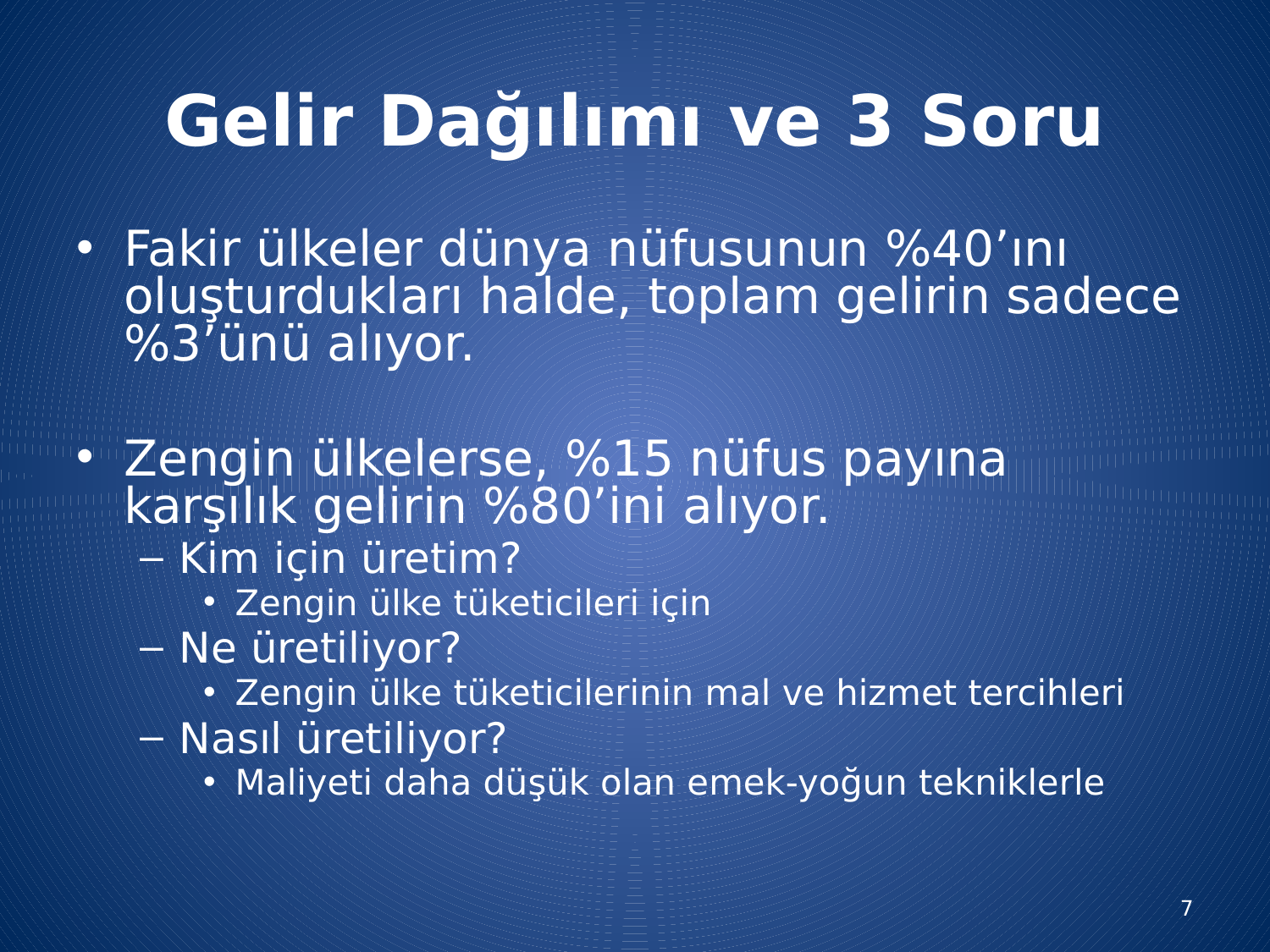

# Gelir Dağılımı ve 3 Soru
Fakir ülkeler dünya nüfusunun %40’ını oluşturdukları halde, toplam gelirin sadece %3’ünü alıyor.

Zengin ülkelerse, %15 nüfus payına karşılık gelirin %80’ini alıyor.
Kim için üretim?
Zengin ülke tüketicileri için
Ne üretiliyor?
Zengin ülke tüketicilerinin mal ve hizmet tercihleri
Nasıl üretiliyor?
Maliyeti daha düşük olan emek-yoğun tekniklerle
7